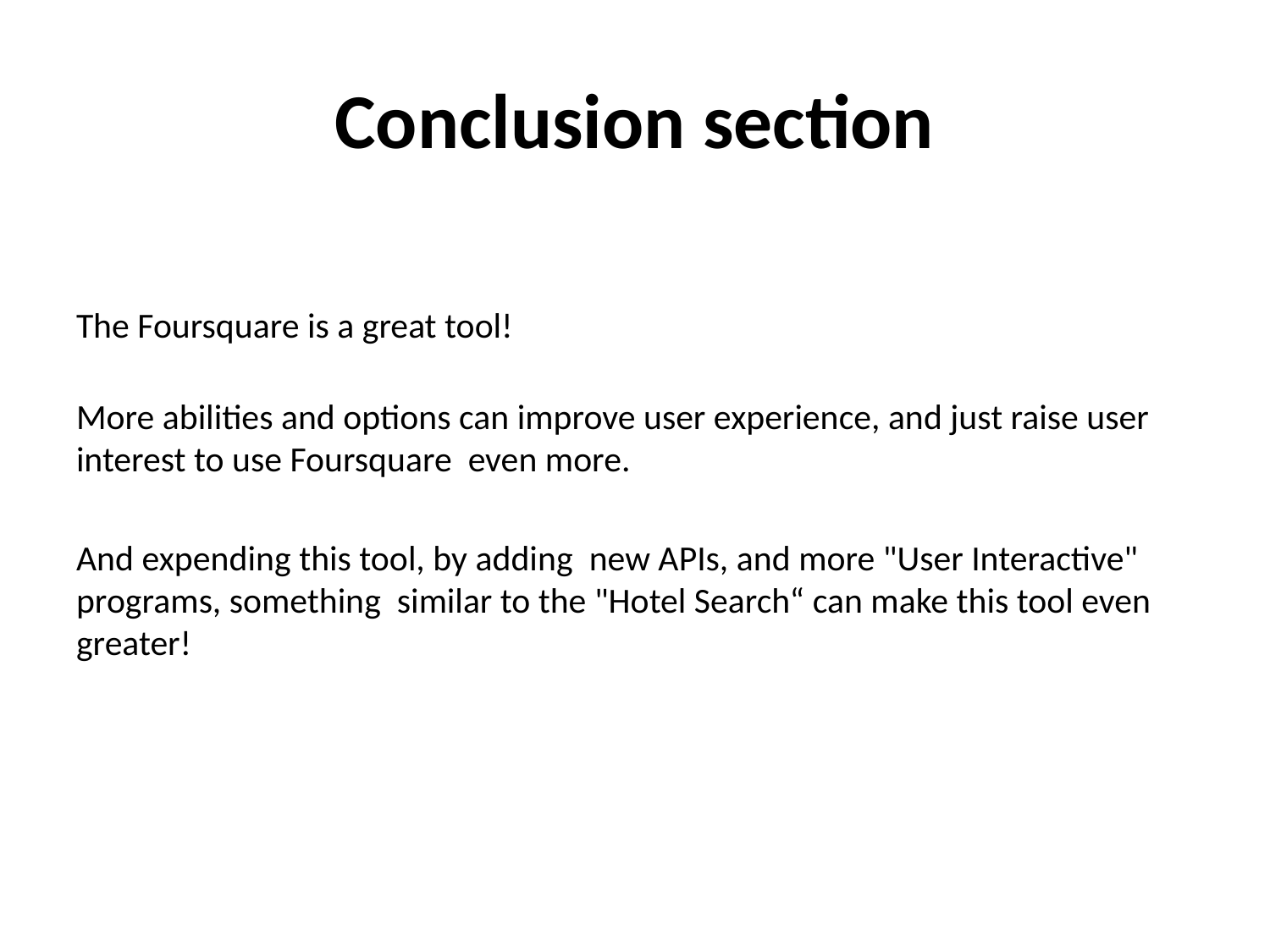

# Conclusion section
The Foursquare is a great tool!
More abilities and options can improve user experience, and just raise user interest to use Foursquare  even more.

And expending this tool, by adding  new APIs, and more "User Interactive" programs, something  similar to the "Hotel Search“ can make this tool even greater!